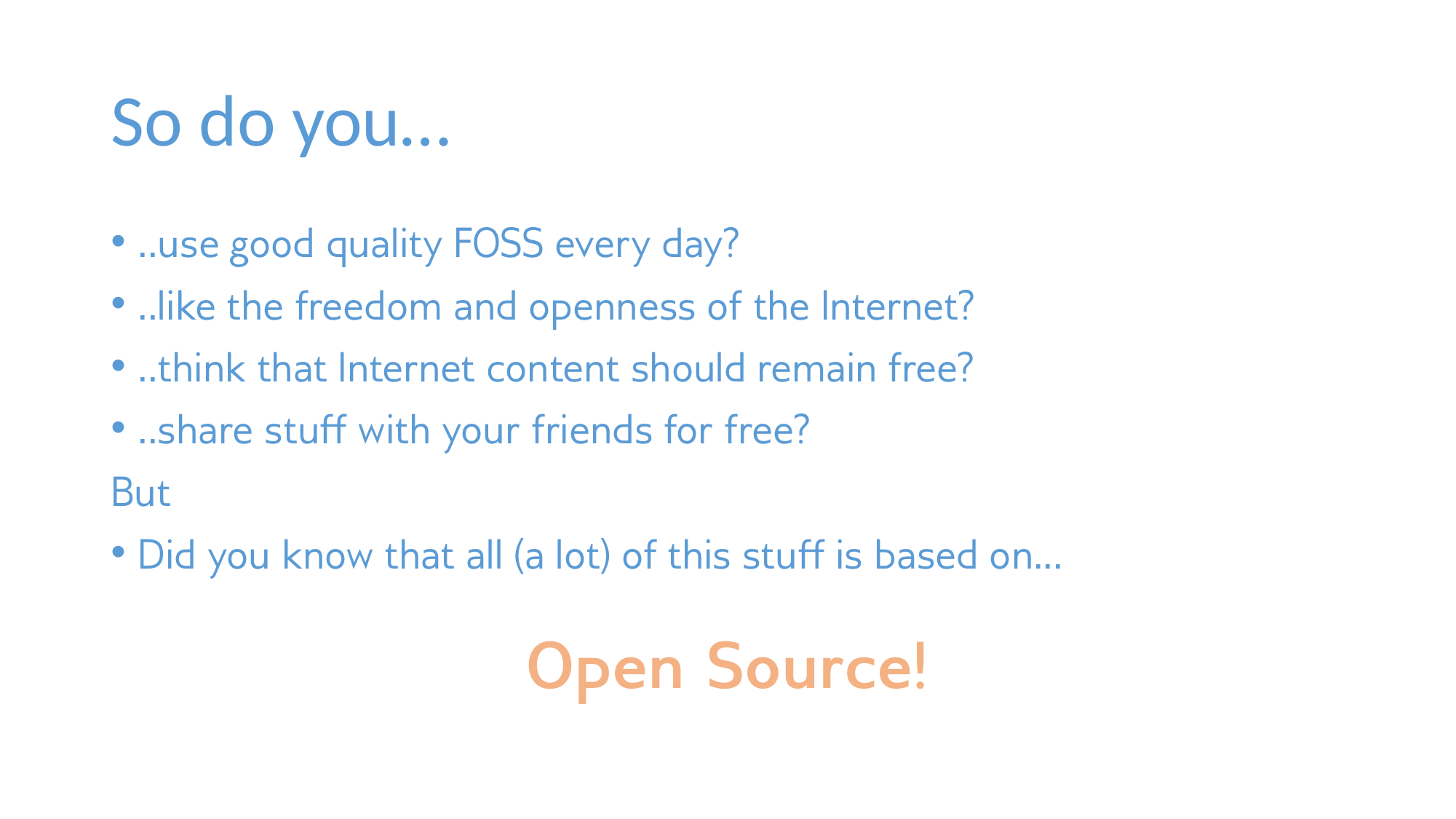

# So do you…
..use good quality FOSS every day?
..like the freedom and openness of the Internet?
..think that Internet content should remain free?
..share stuff with your friends for free?
But
Did you know that all (a lot) of this stuff is based on...

Open Source!